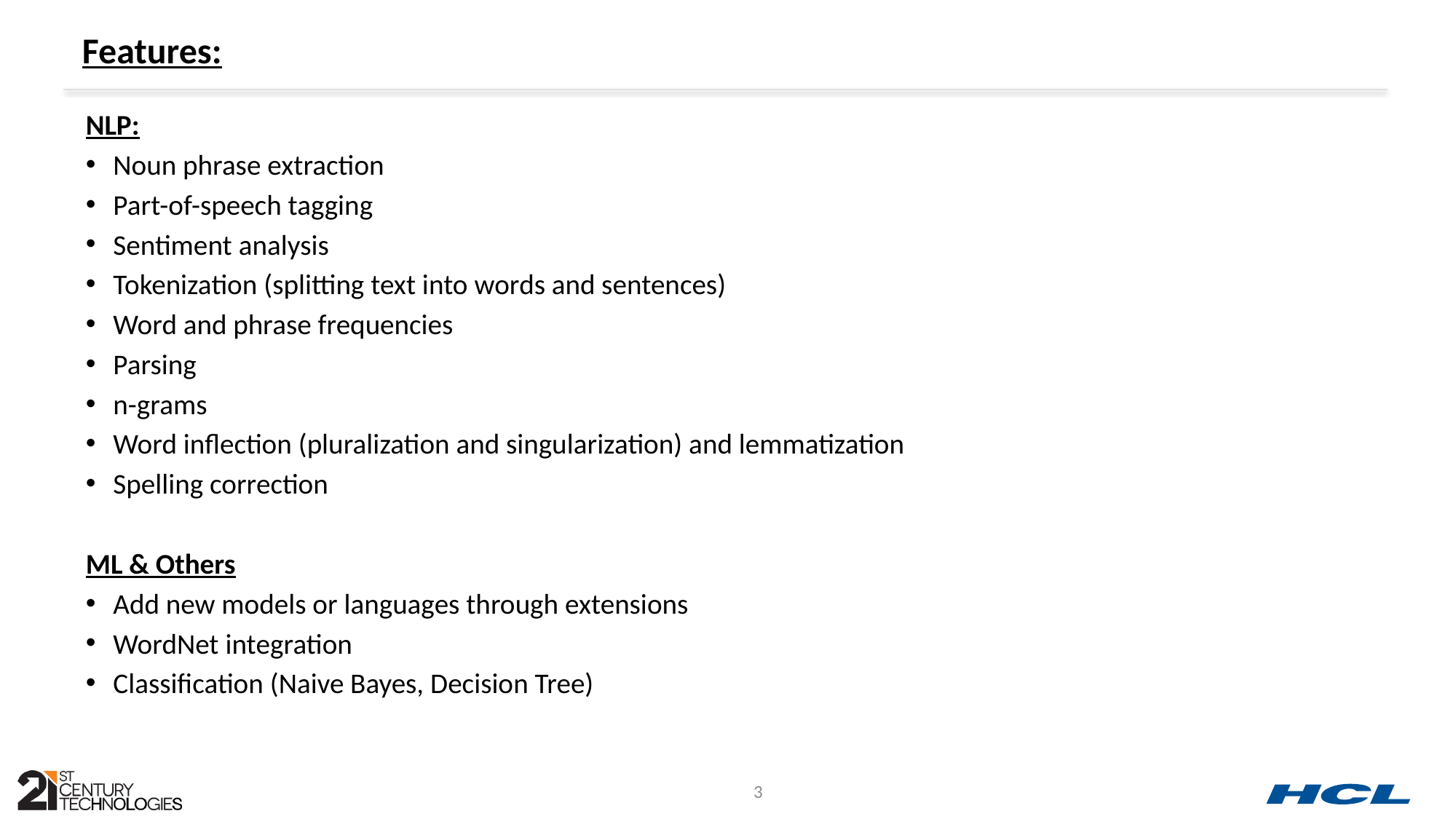

# Features:
NLP:
Noun phrase extraction
Part-of-speech tagging
Sentiment analysis
Tokenization (splitting text into words and sentences)
Word and phrase frequencies
Parsing
n-grams
Word inflection (pluralization and singularization) and lemmatization
Spelling correction

ML & Others
Add new models or languages through extensions
WordNet integration
Classification (Naive Bayes, Decision Tree)

3